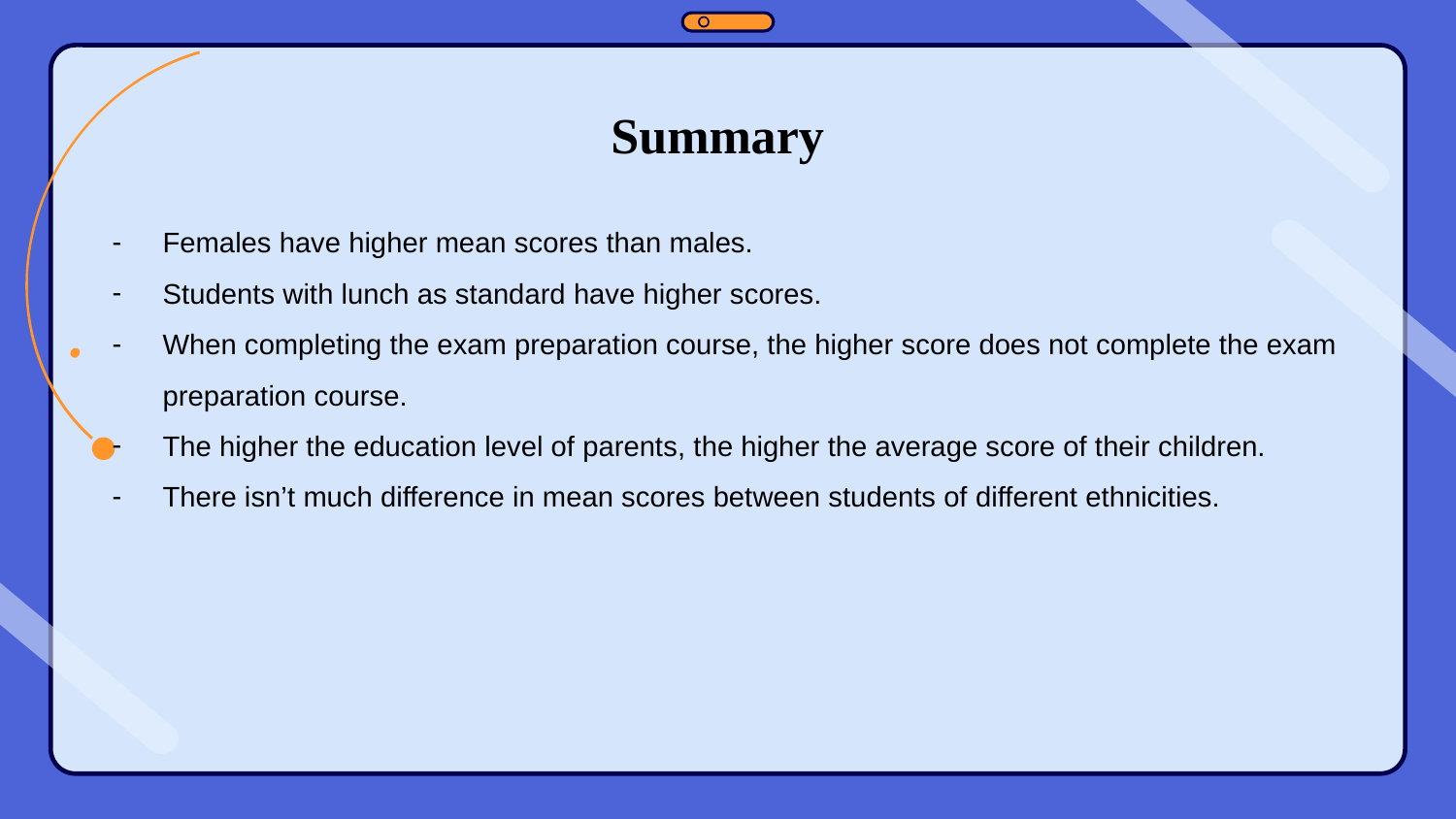

# Summary
Females have higher mean scores than males.
Students with lunch as standard have higher scores.
When completing the exam preparation course, the higher score does not complete the exam preparation course.
The higher the education level of parents, the higher the average score of their children.
There isn’t much difference in mean scores between students of different ethnicities.